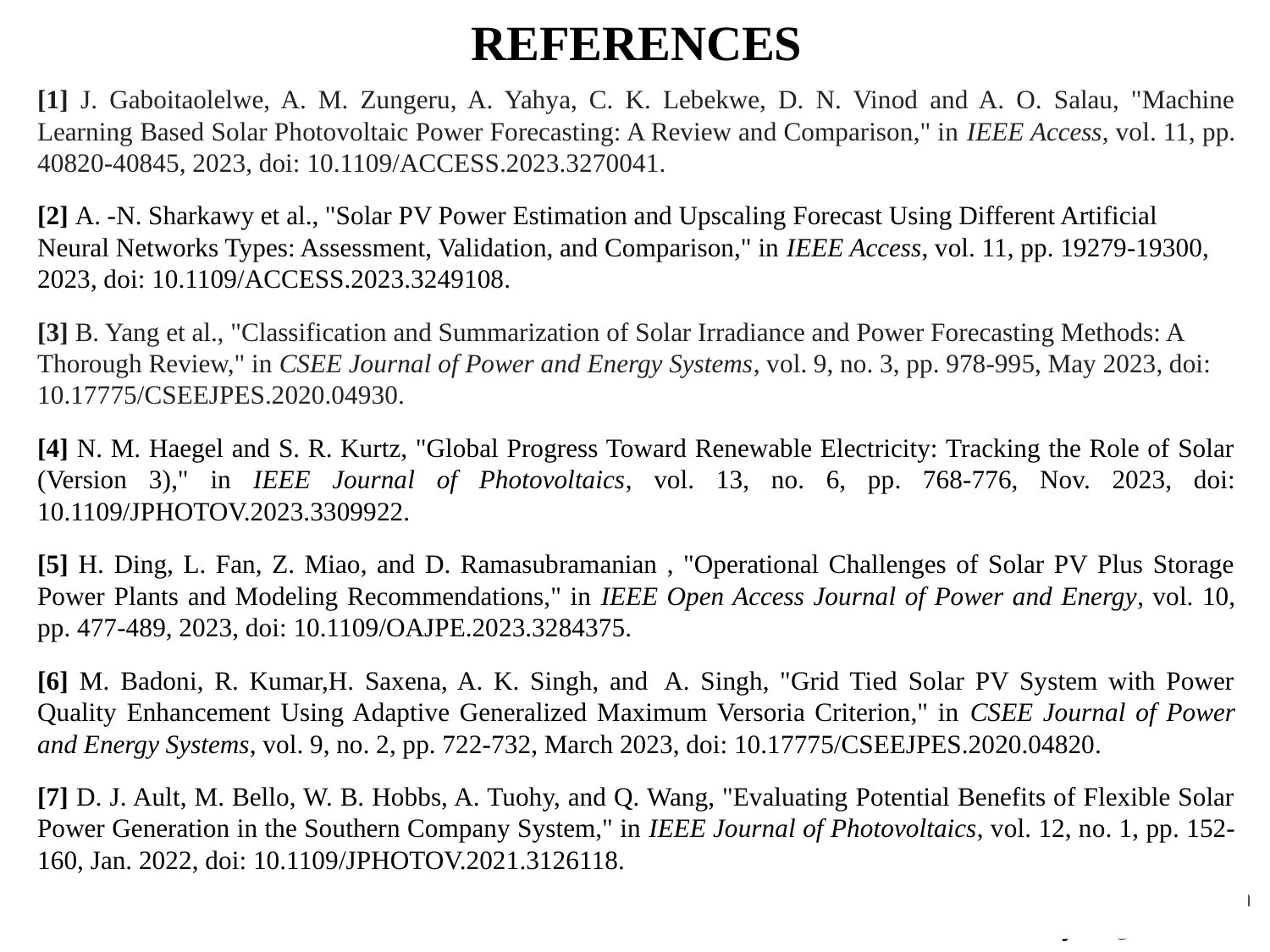

# REFERENCES
[1] J. Gaboitaolelwe, A. M. Zungeru, A. Yahya, C. K. Lebekwe, D. N. Vinod and A. O. Salau, "Machine Learning Based Solar Photovoltaic Power Forecasting: A Review and Comparison," in IEEE Access, vol. 11, pp. 40820-40845, 2023, doi: 10.1109/ACCESS.2023.3270041.
[2] A. -N. Sharkawy et al., "Solar PV Power Estimation and Upscaling Forecast Using Different Artificial Neural Networks Types: Assessment, Validation, and Comparison," in IEEE Access, vol. 11, pp. 19279-19300, 2023, doi: 10.1109/ACCESS.2023.3249108.
[3] B. Yang et al., "Classification and Summarization of Solar Irradiance and Power Forecasting Methods: A Thorough Review," in CSEE Journal of Power and Energy Systems, vol. 9, no. 3, pp. 978-995, May 2023, doi: 10.17775/CSEEJPES.2020.04930.
[4] N. M. Haegel and S. R. Kurtz, "Global Progress Toward Renewable Electricity: Tracking the Role of Solar (Version 3)," in IEEE Journal of Photovoltaics, vol. 13, no. 6, pp. 768-776, Nov. 2023, doi: 10.1109/JPHOTOV.2023.3309922.
[5] H. Ding, L. Fan, Z. Miao, and D. Ramasubramanian , "Operational Challenges of Solar PV Plus Storage Power Plants and Modeling Recommendations," in IEEE Open Access Journal of Power and Energy, vol. 10, pp. 477-489, 2023, doi: 10.1109/OAJPE.2023.3284375.
[6] M. Badoni, R. Kumar,H. Saxena, A. K. Singh, and  A. Singh, "Grid Tied Solar PV System with Power Quality Enhancement Using Adaptive Generalized Maximum Versoria Criterion," in CSEE Journal of Power and Energy Systems, vol. 9, no. 2, pp. 722-732, March 2023, doi: 10.17775/CSEEJPES.2020.04820.
[7] D. J. Ault, M. Bello, W. B. Hobbs, A. Tuohy, and Q. Wang, "Evaluating Potential Benefits of Flexible Solar Power Generation in the Southern Company System," in IEEE Journal of Photovoltaics, vol. 12, no. 1, pp. 152-160, Jan. 2022, doi: 10.1109/JPHOTOV.2021.3126118.